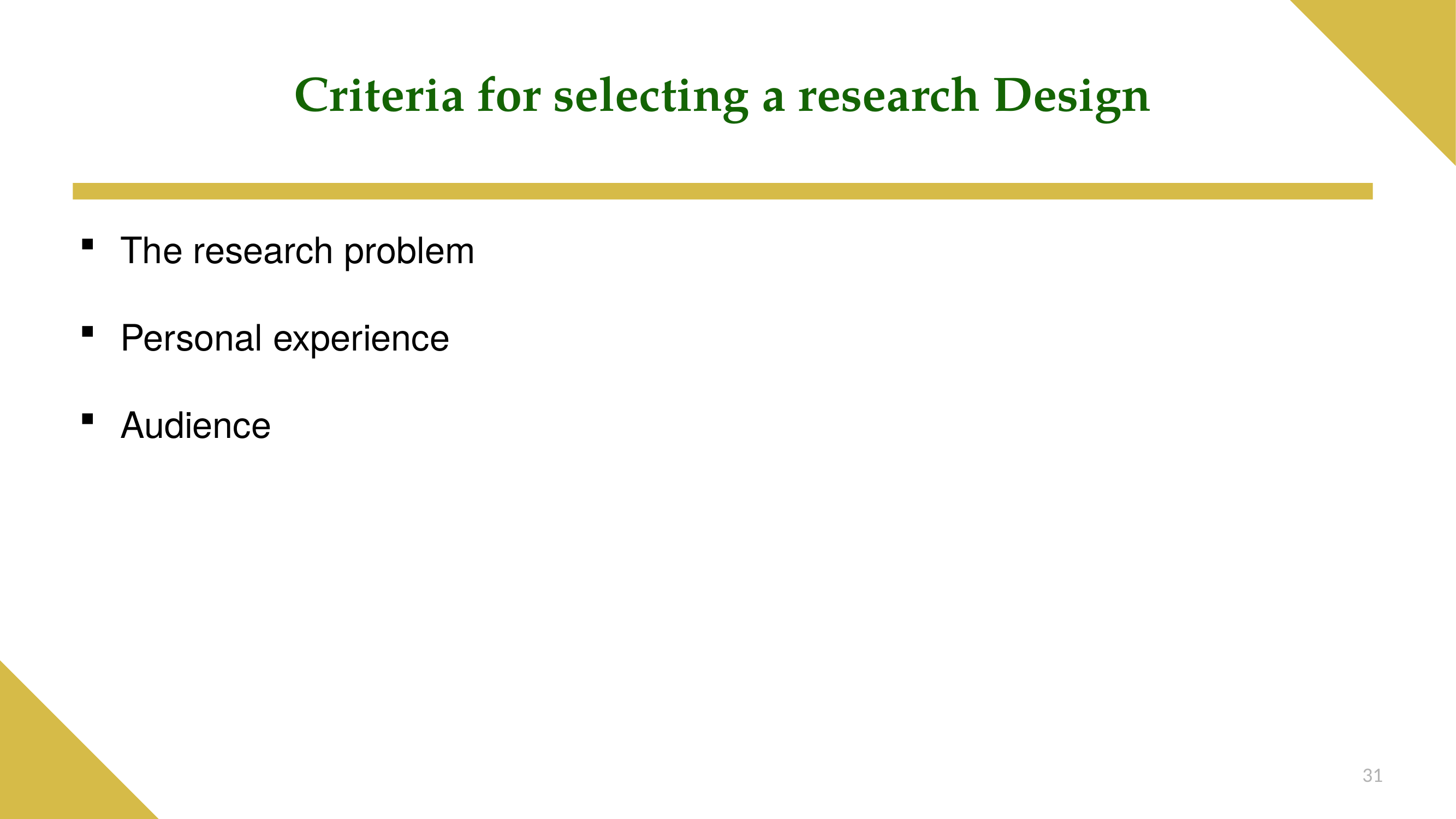

# Criteria for selecting a research Design

The research problem

Personal experience

Audience

31